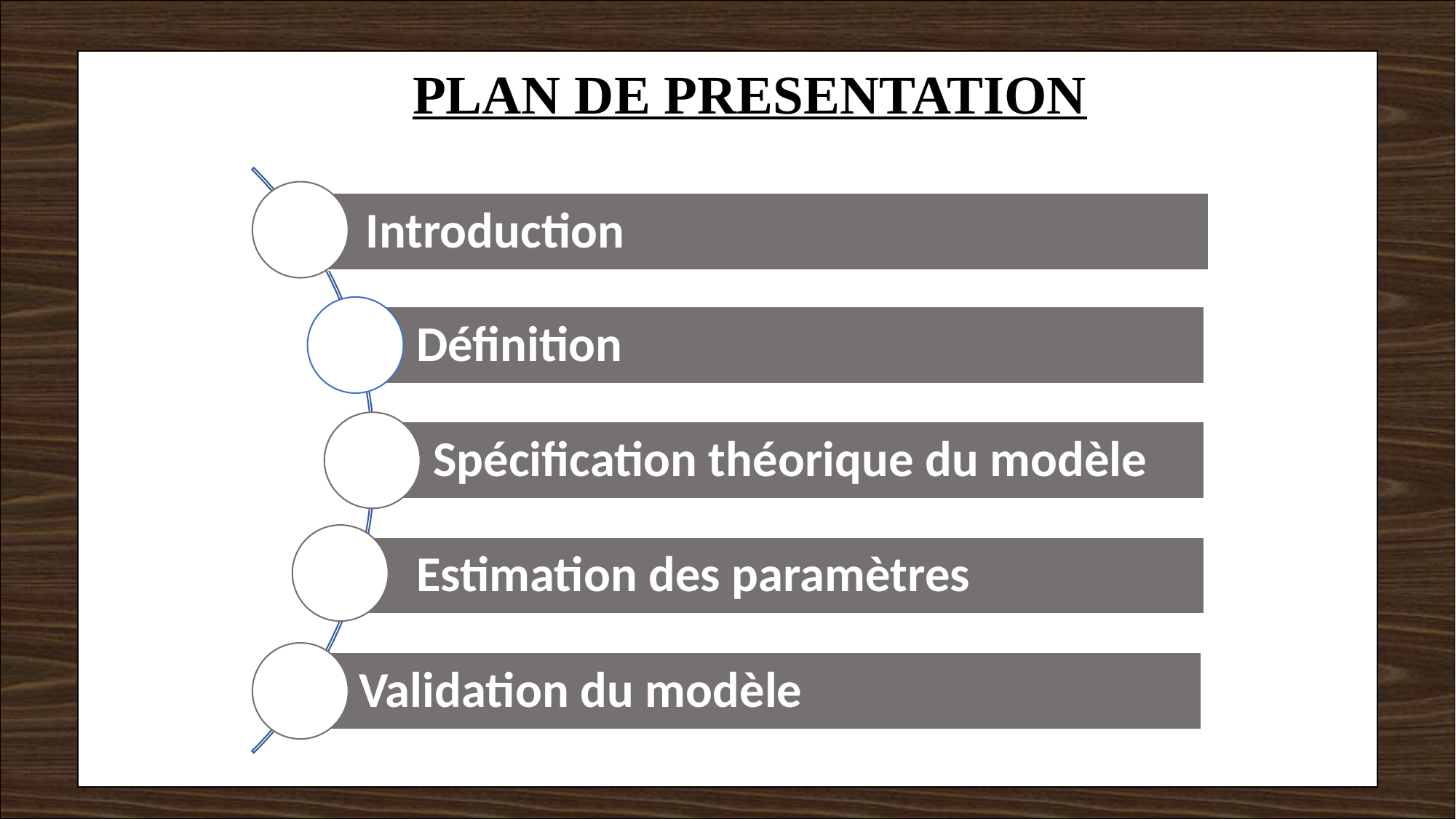

PLAN DE PRESENTATION
Introduction
Définition
Spécification théorique du modèle
Estimation des paramètres
Validation du modèle